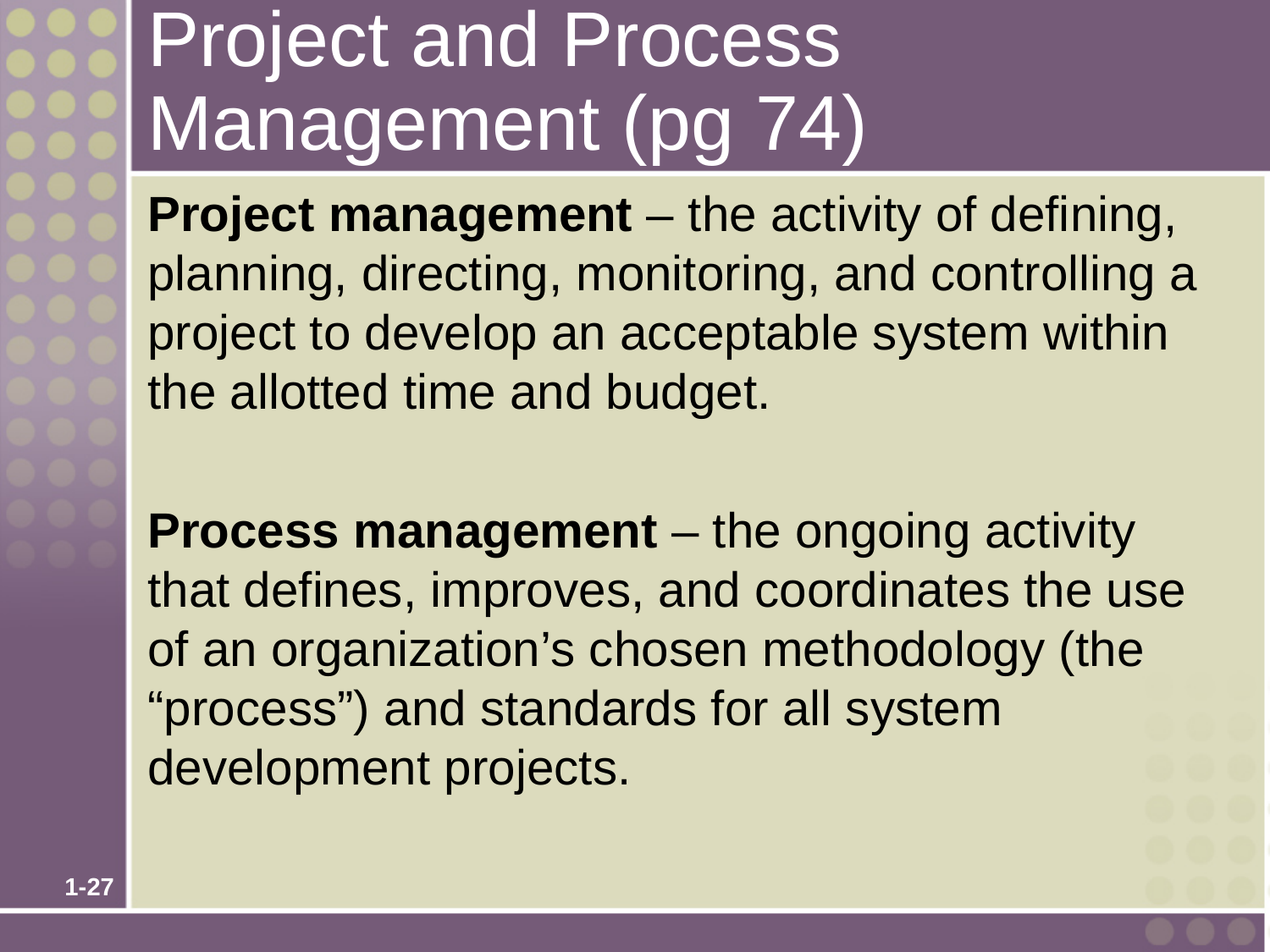

# Project and Process Management (pg 74)
Project management – the activity of defining, planning, directing, monitoring, and controlling a project to develop an acceptable system within the allotted time and budget.

Process management – the ongoing activity that defines, improves, and coordinates the use of an organization’s chosen methodology (the “process”) and standards for all system development projects.
1-27